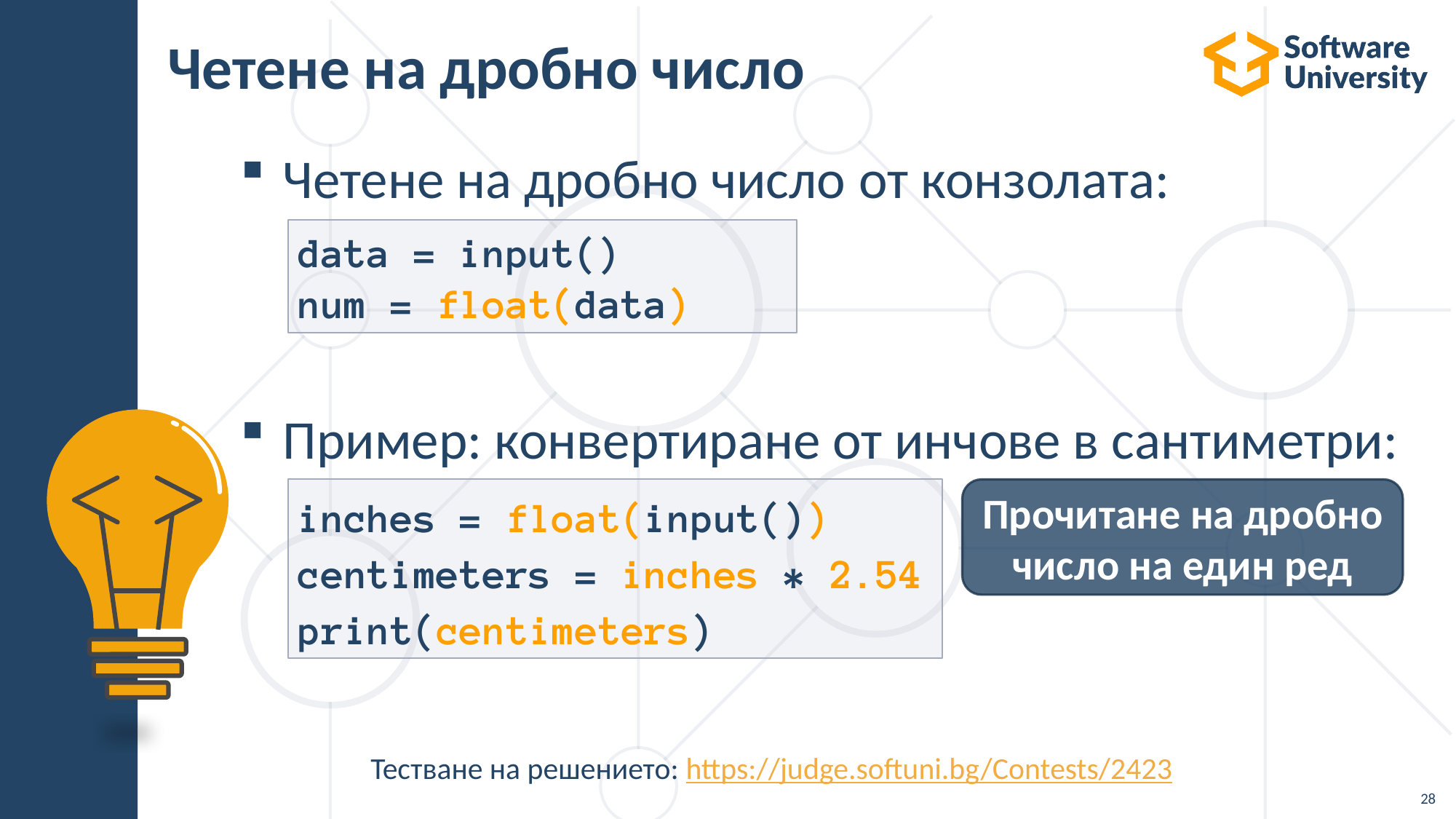

# Четене на дробно число
Четене на дробно число от конзолата:

Пример: конвертиране от инчове в сантиметри:
data = input()
num = float(data)
inches = float(input())
centimeters = inches * 2.54
print(centimeters)
Прочитане на дробно число на един ред
Тестване на решението: https://judge.softuni.bg/Contests/2423
28